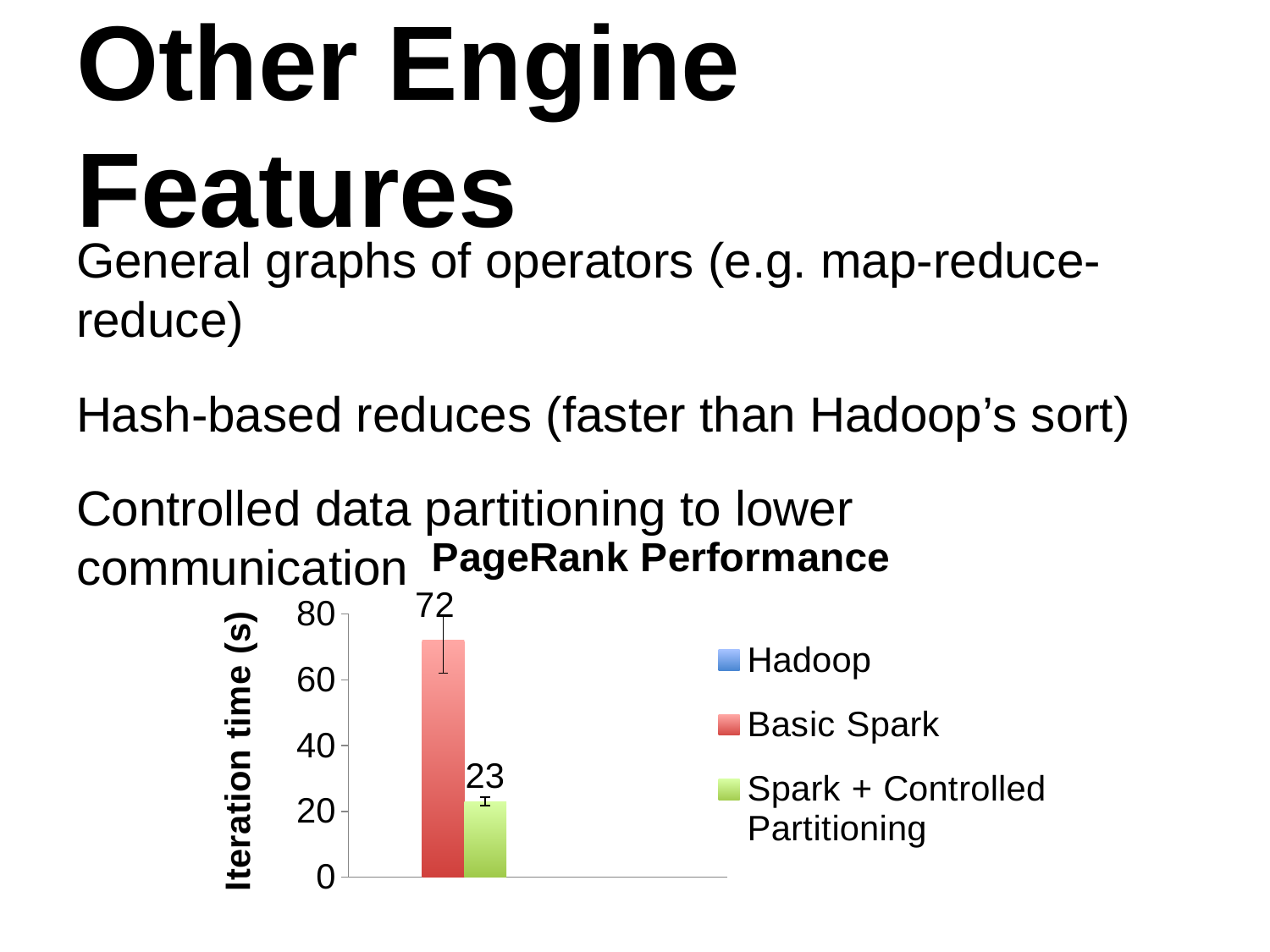

# Other Engine Features
General graphs of operators (e.g. map-reduce-reduce)
Hash-based reduces (faster than Hadoop’s sort)
Controlled data partitioning to lower communication

### Chart: PageRank Performance

| Category | Hadoop | Basic Spark | Spark + Controlled Partitioning |
|---|---|---|---|